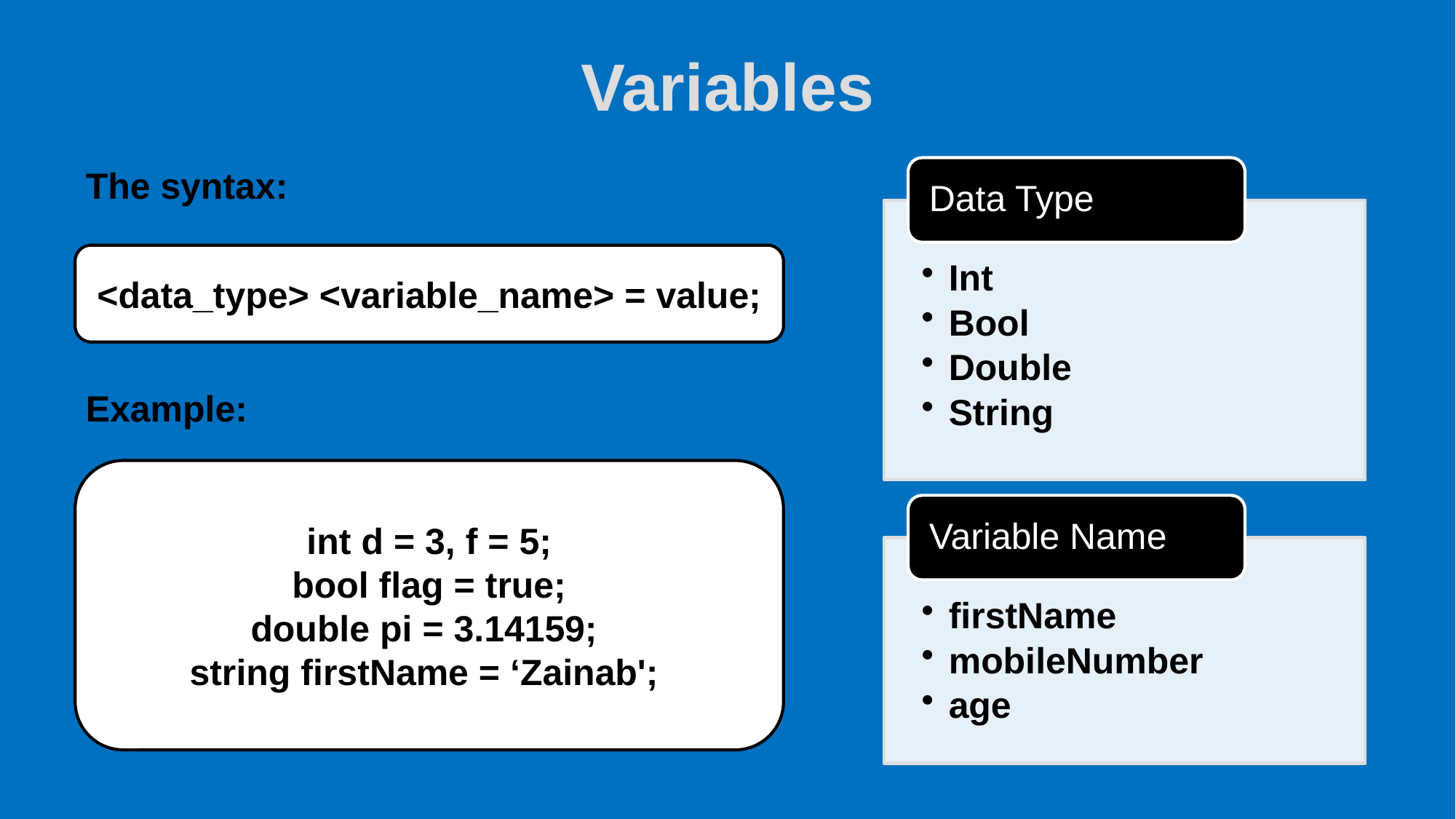

# Variables
Int
Bool
Double
String
Data Type
firstName
mobileNumber
age
Variable Name
The syntax:
<data_type> <variable_name> = value;
Example:
int d = 3, f = 5;
bool flag = true;
double pi = 3.14159;
string firstName = ‘Zainab';